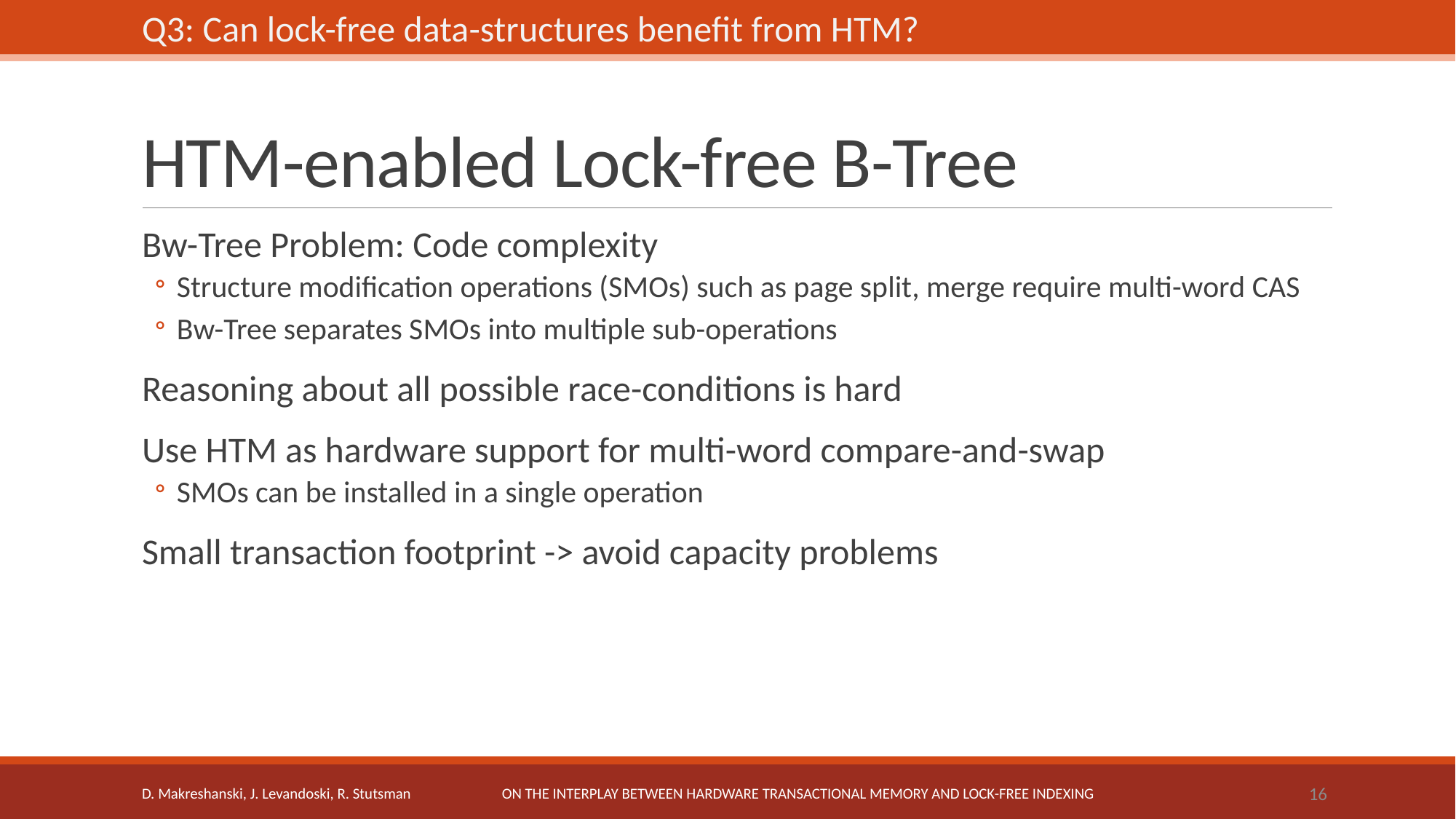

Q3: Can lock-free data-structures benefit from HTM?
# HTM-enabled Lock-free B-Tree
Bw-Tree Problem: Code complexity
Structure modification operations (SMOs) such as page split, merge require multi-word CAS
Bw-Tree separates SMOs into multiple sub-operations
Reasoning about all possible race-conditions is hard
Use HTM as hardware support for multi-word compare-and-swap
SMOs can be installed in a single operation
Small transaction footprint -> avoid capacity problems

16